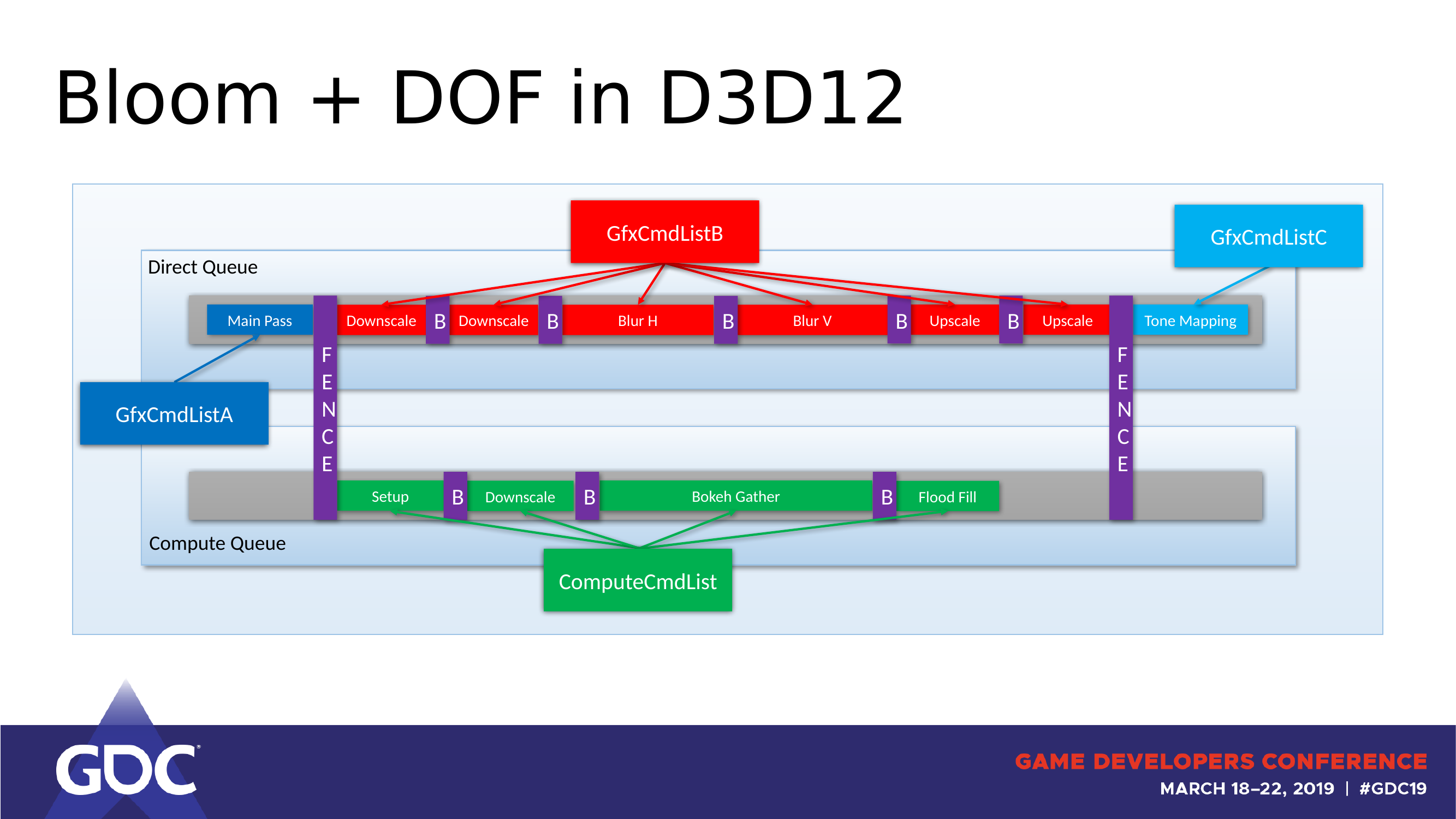

# Bloom + DOF in D3D12

GfxCmdListB
GfxCmdListC
Direct Queue

FENCE
B
B
FENCE

B
B
B
Main Pass
Upscale
Upscale
Tone Mapping
Downscale
Downscale
Blur H
Blur V
GfxCmdListA

B
B
B
Setup
Bokeh Gather
Downscale
Flood Fill
Compute Queue
ComputeCmdList